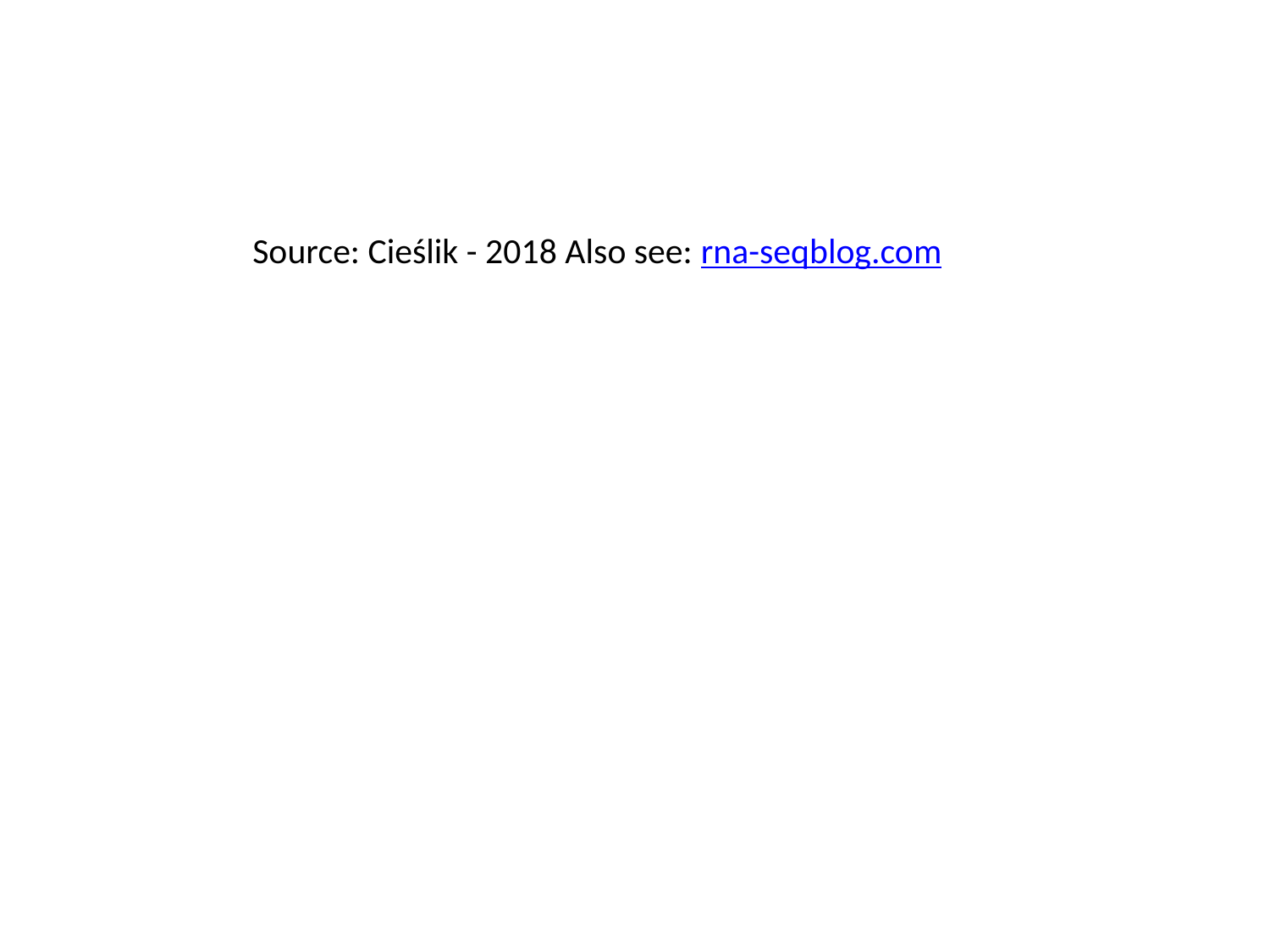

Source: Cieślik - 2018 Also see: rna-seqblog.com